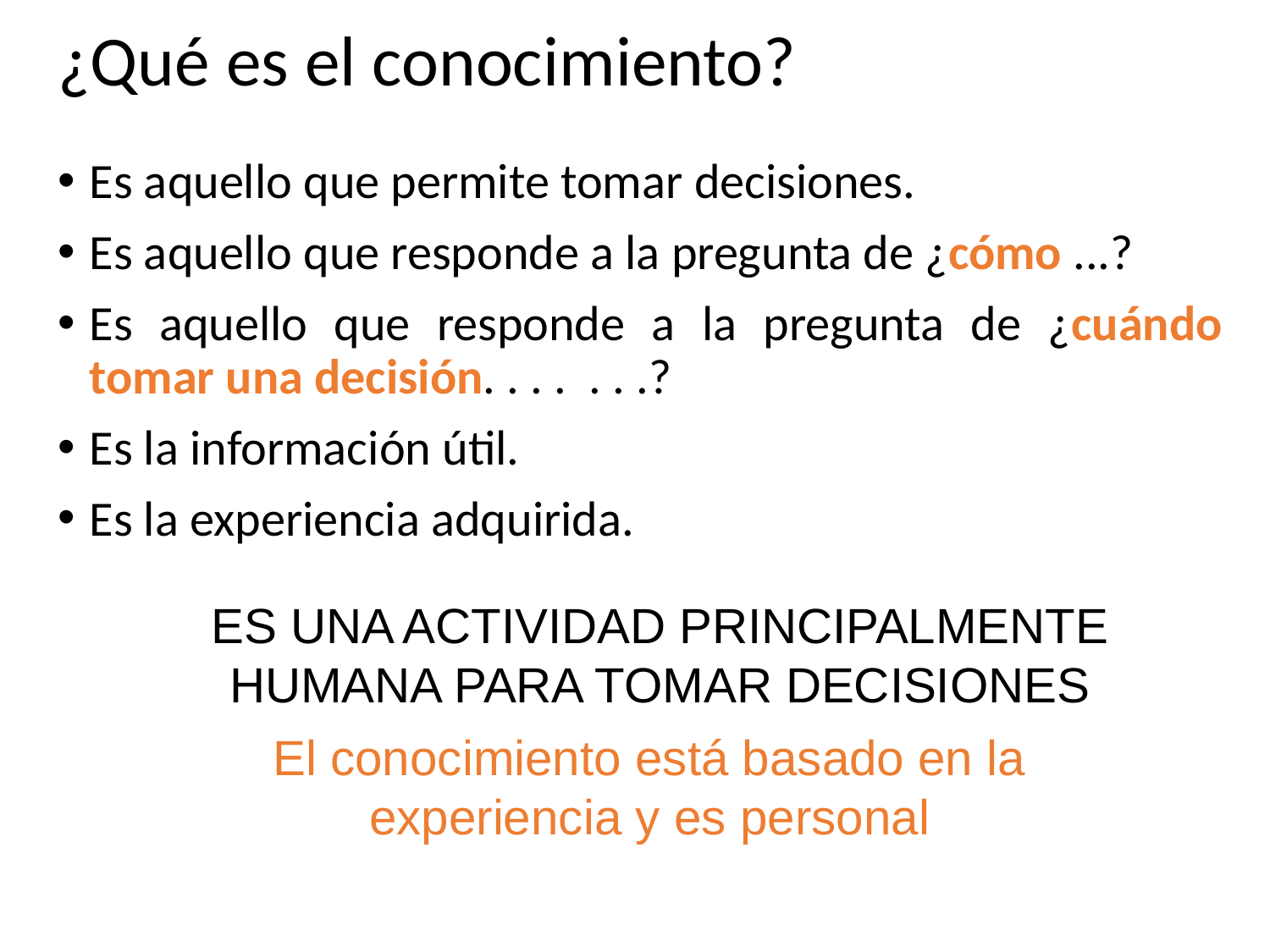

# ¿Qué es el conocimiento?
Es aquello que permite tomar decisiones.
Es aquello que responde a la pregunta de ¿cómo ...?
Es aquello que responde a la pregunta de ¿cuándo tomar una decisión. . . .  . . .?
Es la información útil.
Es la experiencia adquirida.

ES UNA ACTIVIDAD PRINCIPALMENTE HUMANA PARA TOMAR DECISIONES
El conocimiento está basado en la experiencia y es personal